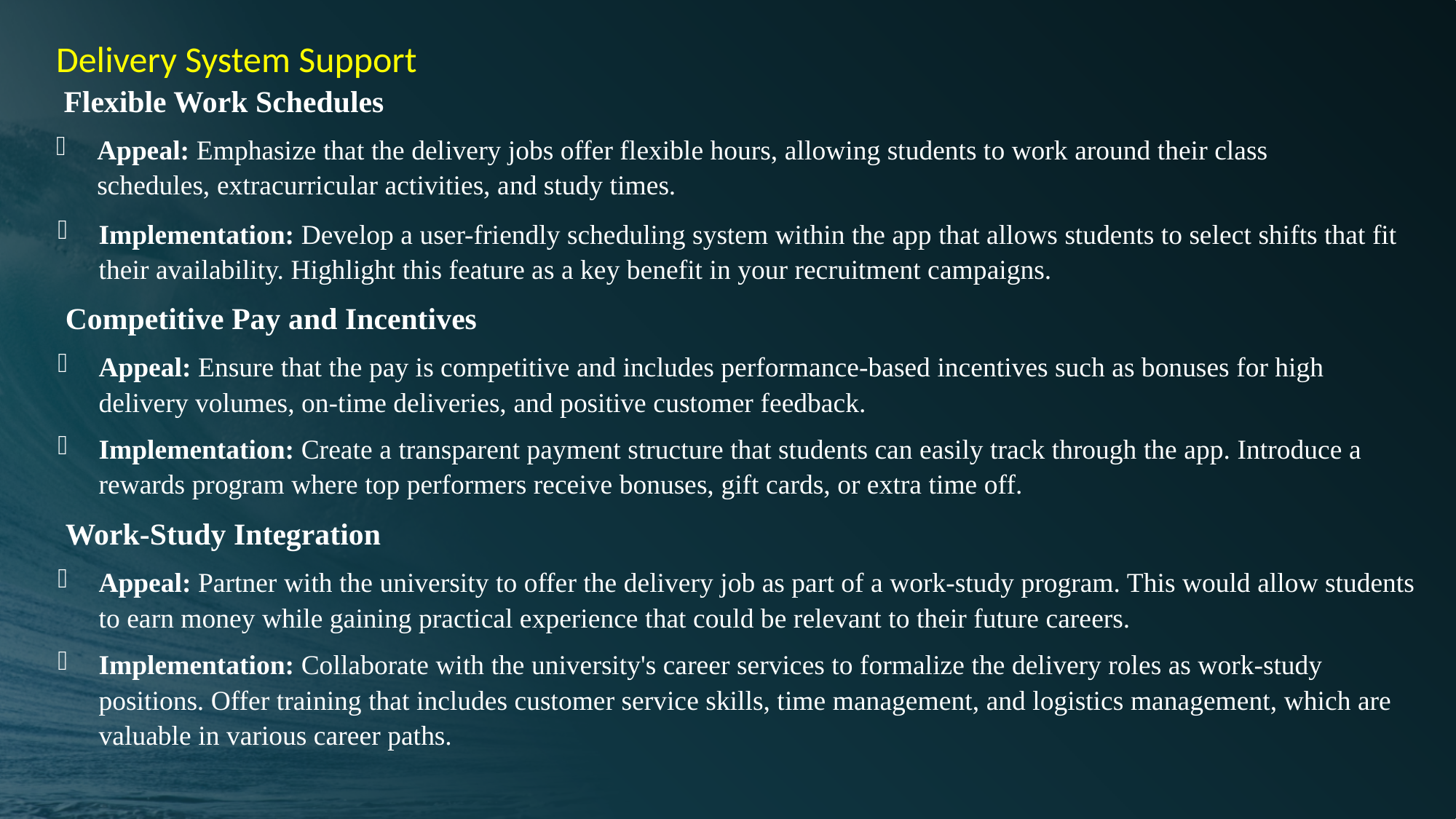

Delivery System Support
 Flexible Work Schedules
Appeal: Emphasize that the delivery jobs offer flexible hours, allowing students to work around their class schedules, extracurricular activities, and study times.
Implementation: Develop a user-friendly scheduling system within the app that allows students to select shifts that fit their availability. Highlight this feature as a key benefit in your recruitment campaigns.
 Competitive Pay and Incentives
Appeal: Ensure that the pay is competitive and includes performance-based incentives such as bonuses for high delivery volumes, on-time deliveries, and positive customer feedback.
Implementation: Create a transparent payment structure that students can easily track through the app. Introduce a rewards program where top performers receive bonuses, gift cards, or extra time off.
 Work-Study Integration
Appeal: Partner with the university to offer the delivery job as part of a work-study program. This would allow students to earn money while gaining practical experience that could be relevant to their future careers.
Implementation: Collaborate with the university's career services to formalize the delivery roles as work-study positions. Offer training that includes customer service skills, time management, and logistics management, which are valuable in various career paths.